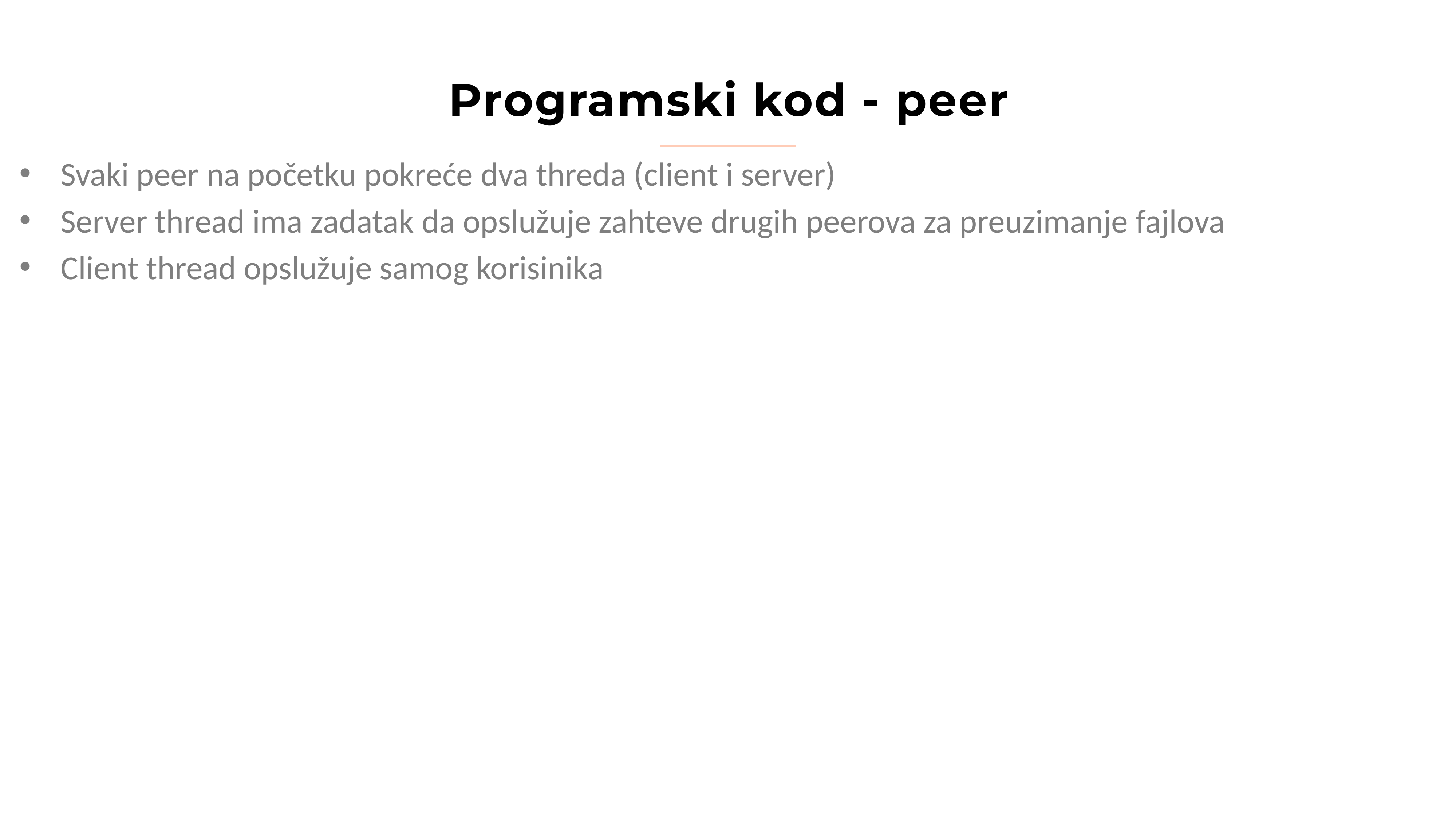

Programski kod - peer

Svaki peer na početku pokreće dva threda (client i server)
Server thread ima zadatak da opslužuje zahteve drugih peerova za preuzimanje fajlova
Client thread opslužuje samog korisinika